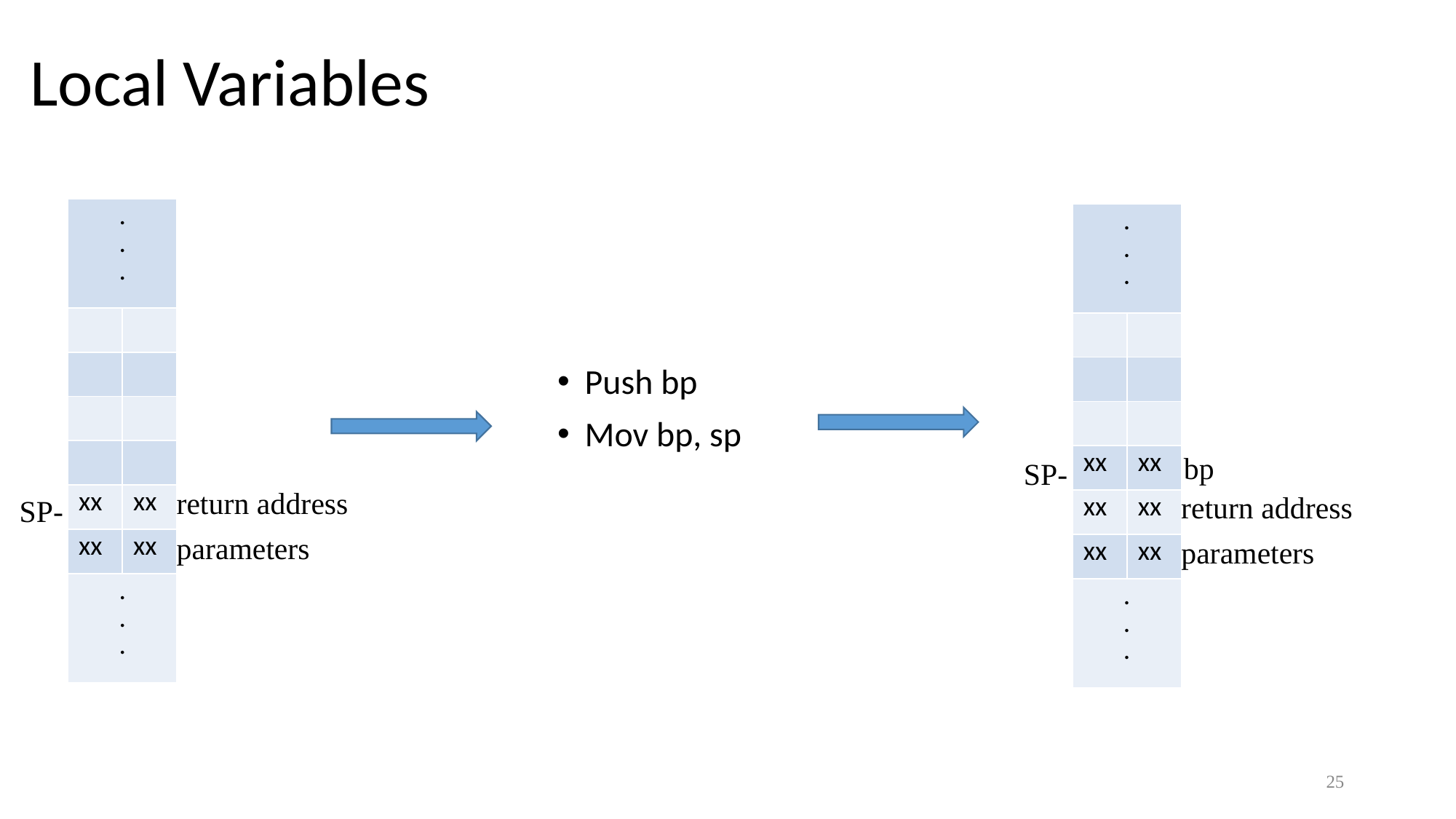

# Local Variables
| . . . |  |
| --- | --- |
|  |  |
|  |  |
|  |  |
|  |  |
| xx | xx |
| xx | xx |
| . . . |  |
| . . . |  |
| --- | --- |
|  |  |
|  |  |
|  |  |
| xx | xx |
| xx | xx |
| xx | xx |
| . . . |  |
Push bp
Mov bp, sp

bp
SP-
return address
return address
SP-
parameters
parameters
25